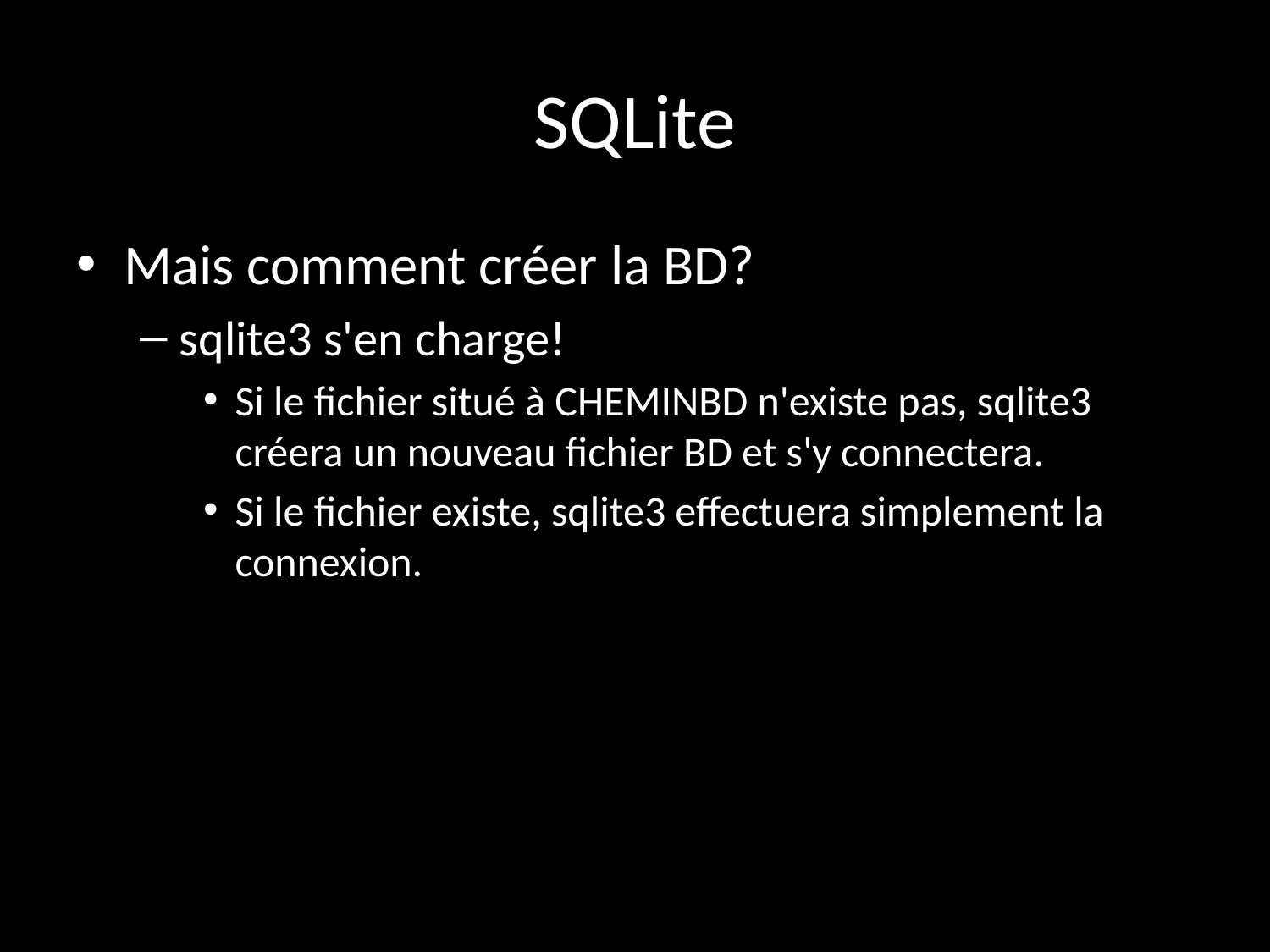

# SQLite
Mais comment créer la BD?
sqlite3 s'en charge!
Si le fichier situé à CHEMINBD n'existe pas, sqlite3 créera un nouveau fichier BD et s'y connectera.
Si le fichier existe, sqlite3 effectuera simplement la connexion.